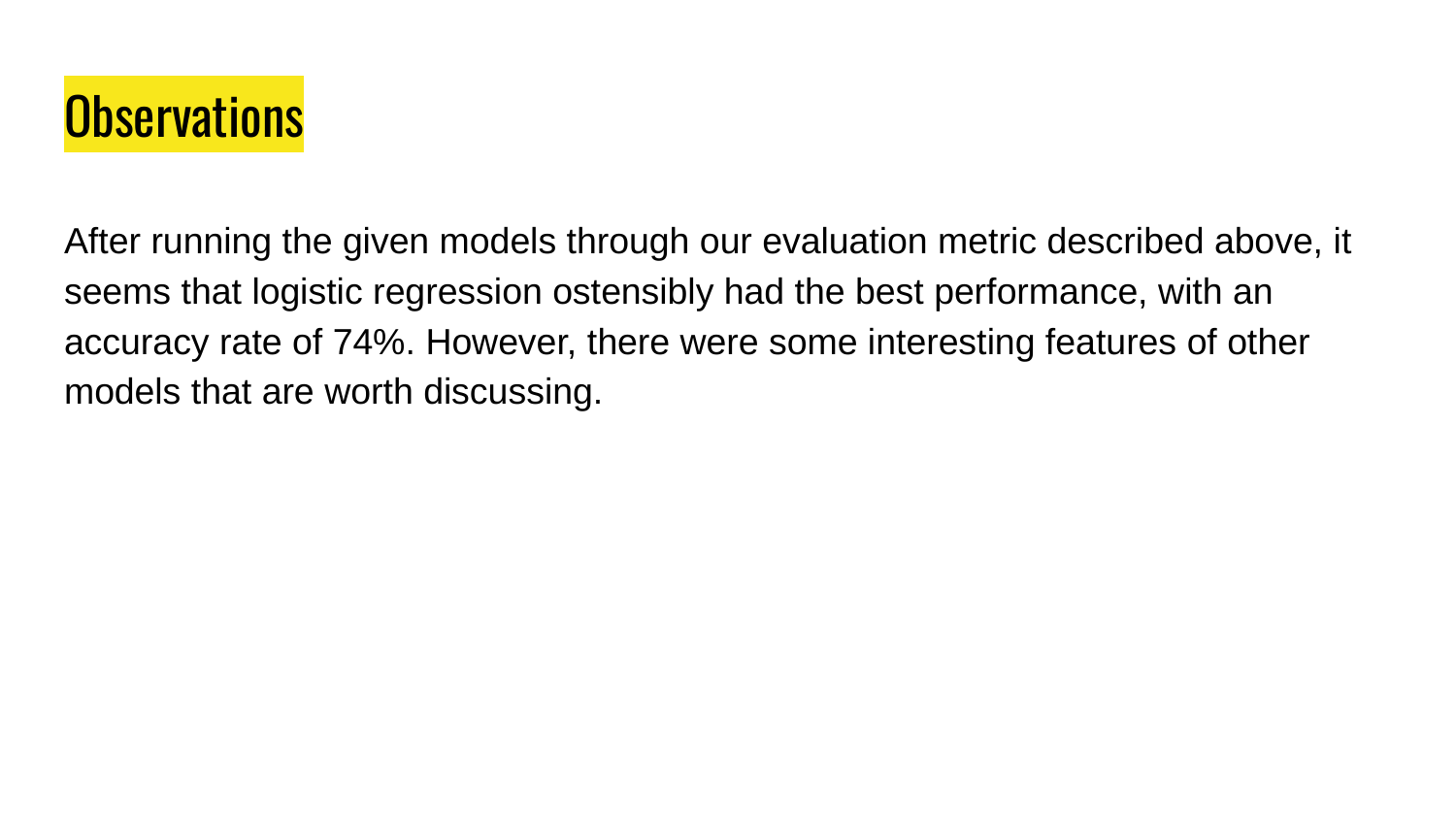

# Observations
After running the given models through our evaluation metric described above, it seems that logistic regression ostensibly had the best performance, with an accuracy rate of 74%. However, there were some interesting features of other models that are worth discussing.